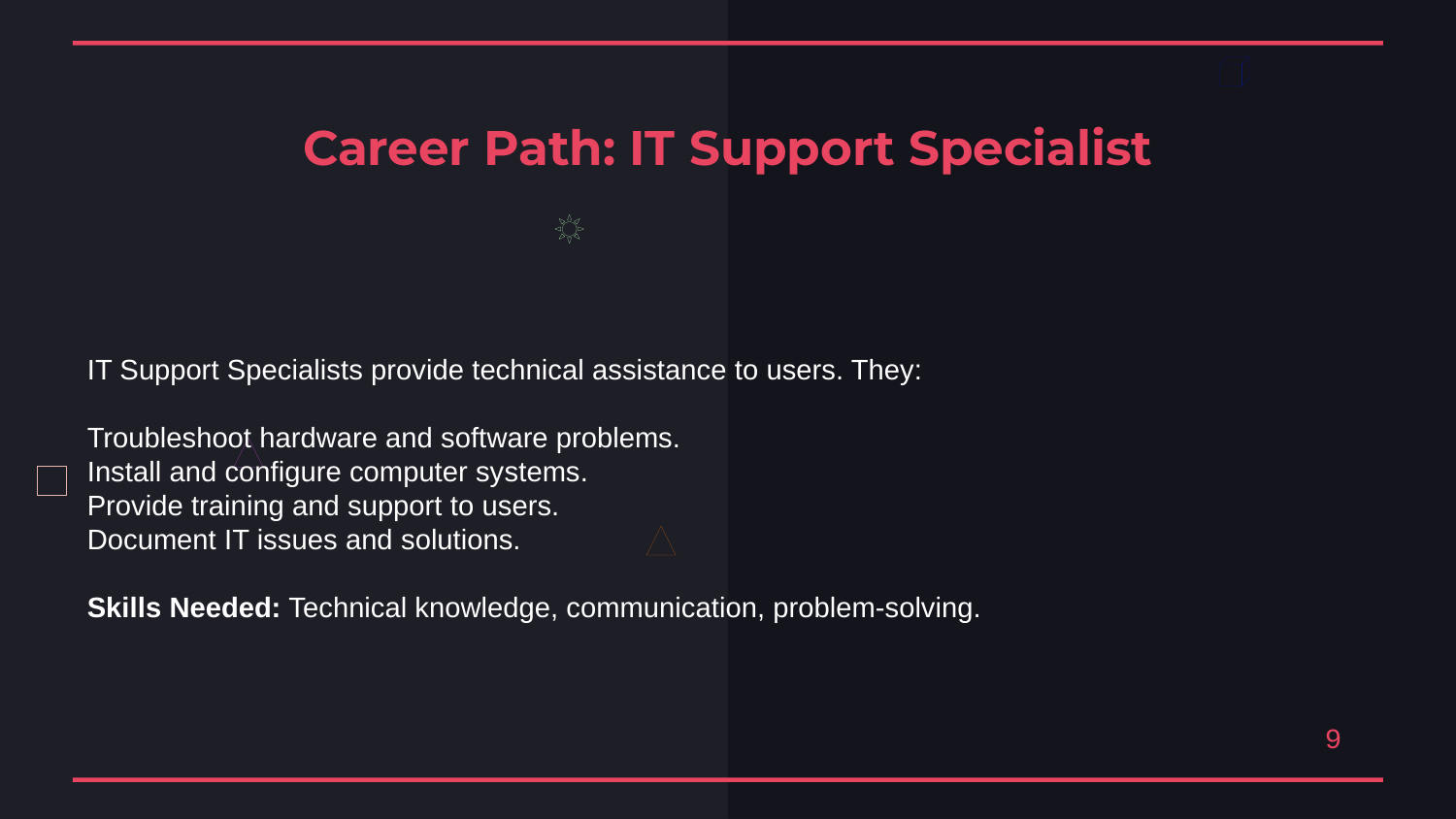

Career Path: IT Support Specialist

IT Support Specialists provide technical assistance to users. They:

Troubleshoot hardware and software problems.
Install and configure computer systems.
Provide training and support to users.
Document IT issues and solutions.

Skills Needed: Technical knowledge, communication, problem-solving.

9